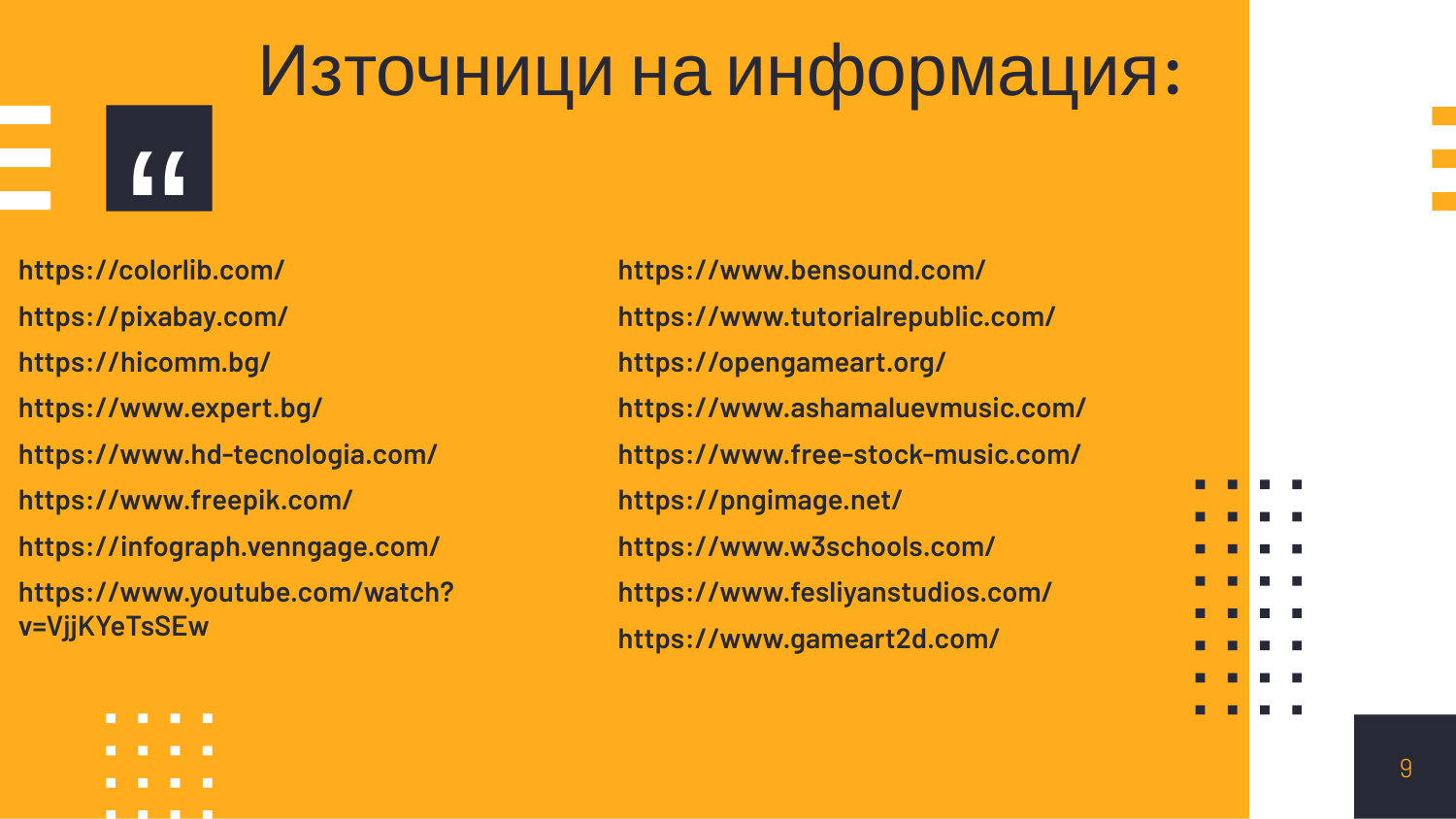

Източници на информация:
https://colorlib.com/
https://pixabay.com/
https://hicomm.bg/
https://www.expert.bg/
https://www.hd-tecnologia.com/
https://www.freepik.com/
https://infograph.venngage.com/
https://www.youtube.com/watch?v=VjjKYeTsSEw
https://www.bensound.com/
https://www.tutorialrepublic.com/
https://opengameart.org/
https://www.ashamaluevmusic.com/
https://www.free-stock-music.com/
https://pngimage.net/
https://www.w3schools.com/
https://www.fesliyanstudios.com/
https://www.gameart2d.com/
9